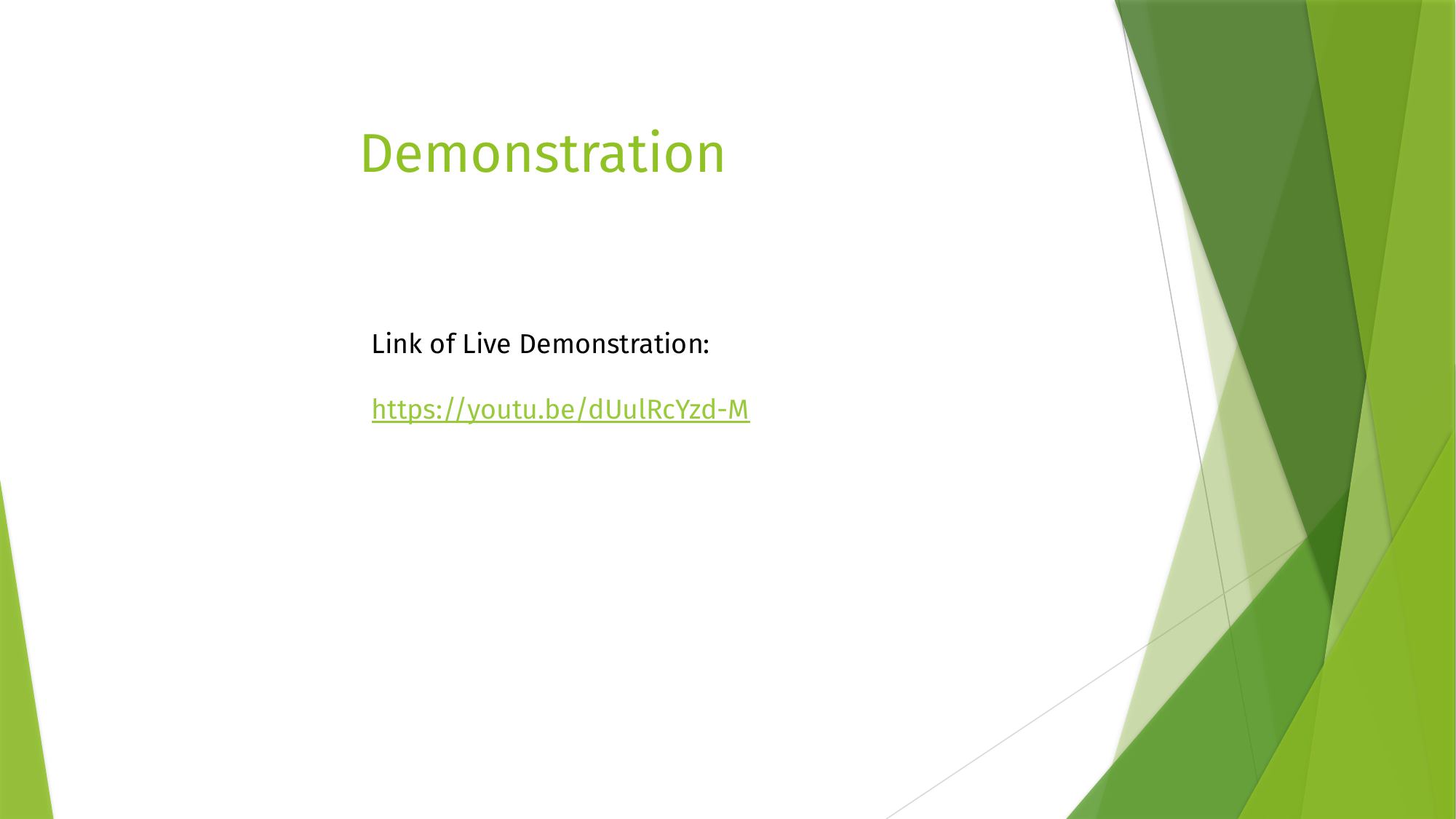

# Demonstration
Link of Live Demonstration:

https://youtu.be/dUulRcYzd-M